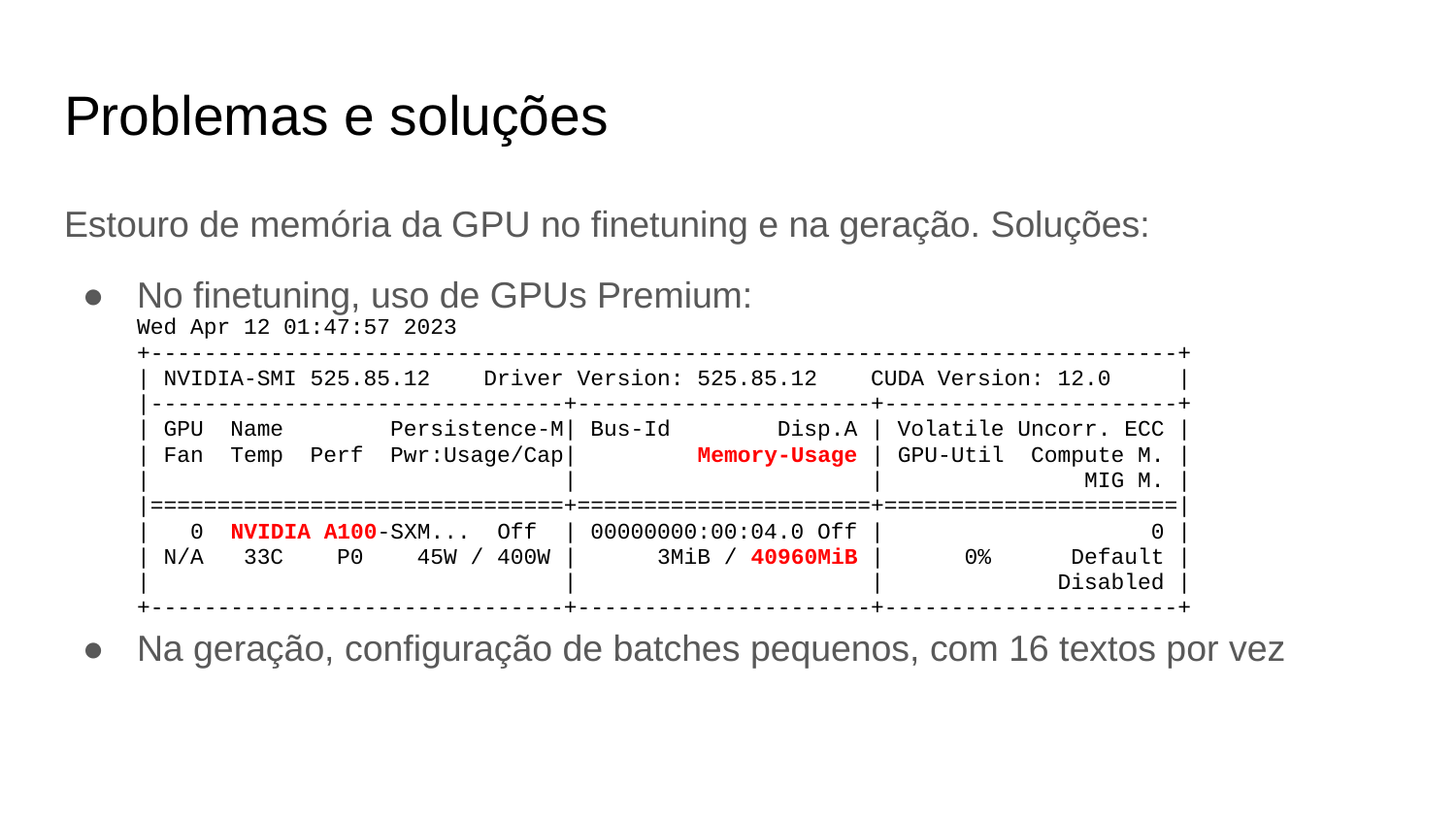

# Problemas e soluções
Estouro de memória da GPU no finetuning e na geração. Soluções:
No finetuning, uso de GPUs Premium:
Wed Apr 12 01:47:57 2023
+-----------------------------------------------------------------------------+
| NVIDIA-SMI 525.85.12    Driver Version: 525.85.12    CUDA Version: 12.0     |
|-------------------------------+----------------------+----------------------+
| GPU  Name        Persistence-M| Bus-Id        Disp.A | Volatile Uncorr. ECC |
| Fan  Temp  Perf  Pwr:Usage/Cap|         Memory-Usage | GPU-Util  Compute M. |
|                               |                      |               MIG M. |
|===============================+======================+======================|
|   0  NVIDIA A100-SXM...  Off  | 00000000:00:04.0 Off |                    0 |
| N/A   33C    P0    45W / 400W |      3MiB / 40960MiB |      0%      Default |
|                               |                      |             Disabled |
+-------------------------------+----------------------+----------------------+
Na geração, configuração de batches pequenos, com 16 textos por vez